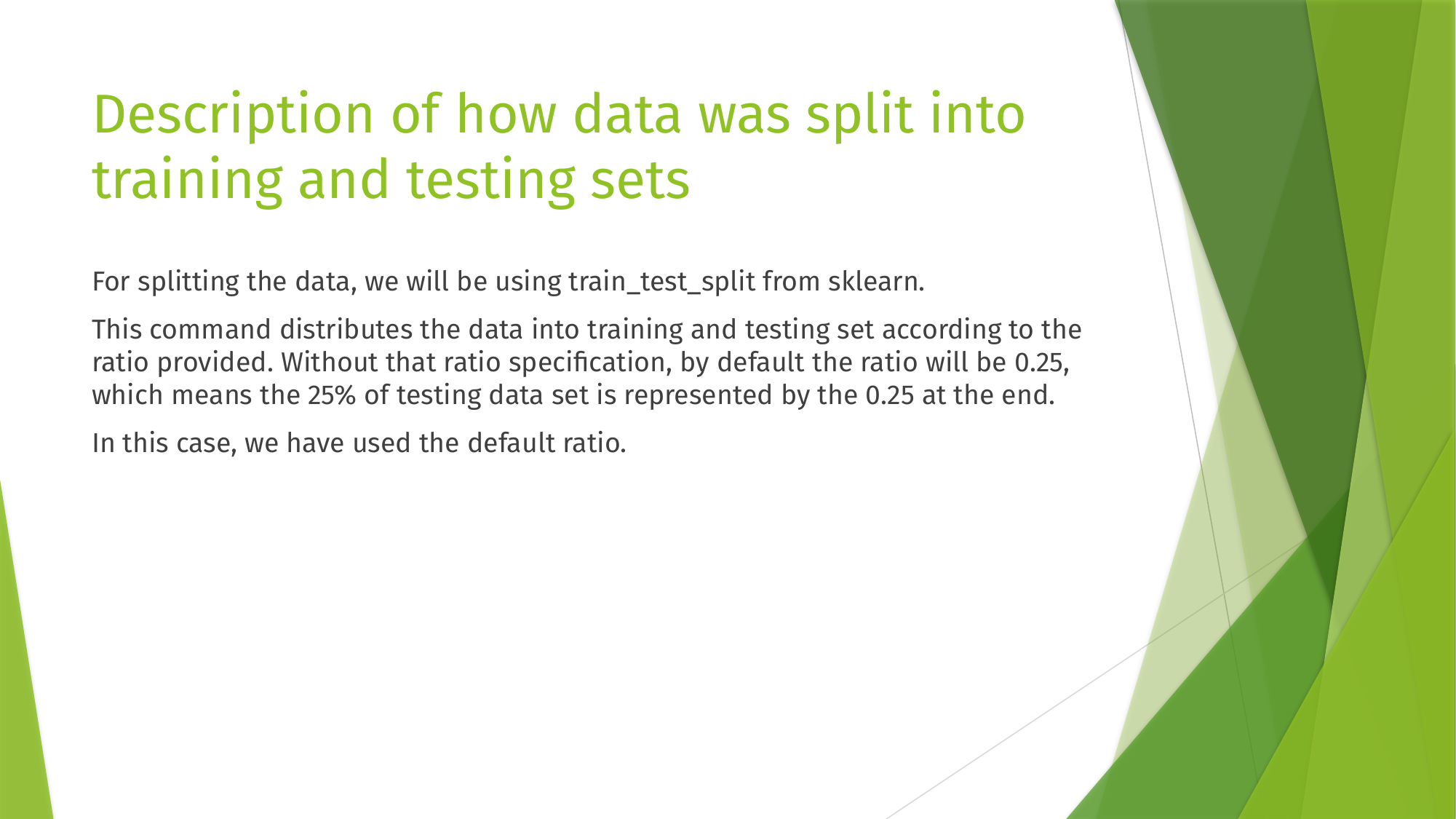

# Description of how data was split into training and testing sets
For splitting the data, we will be using train_test_split from sklearn.
This command distributes the data into training and testing set according to the ratio provided. Without that ratio specification, by default the ratio will be 0.25, which means the 25% of testing data set is represented by the 0.25 at the end.
In this case, we have used the default ratio.